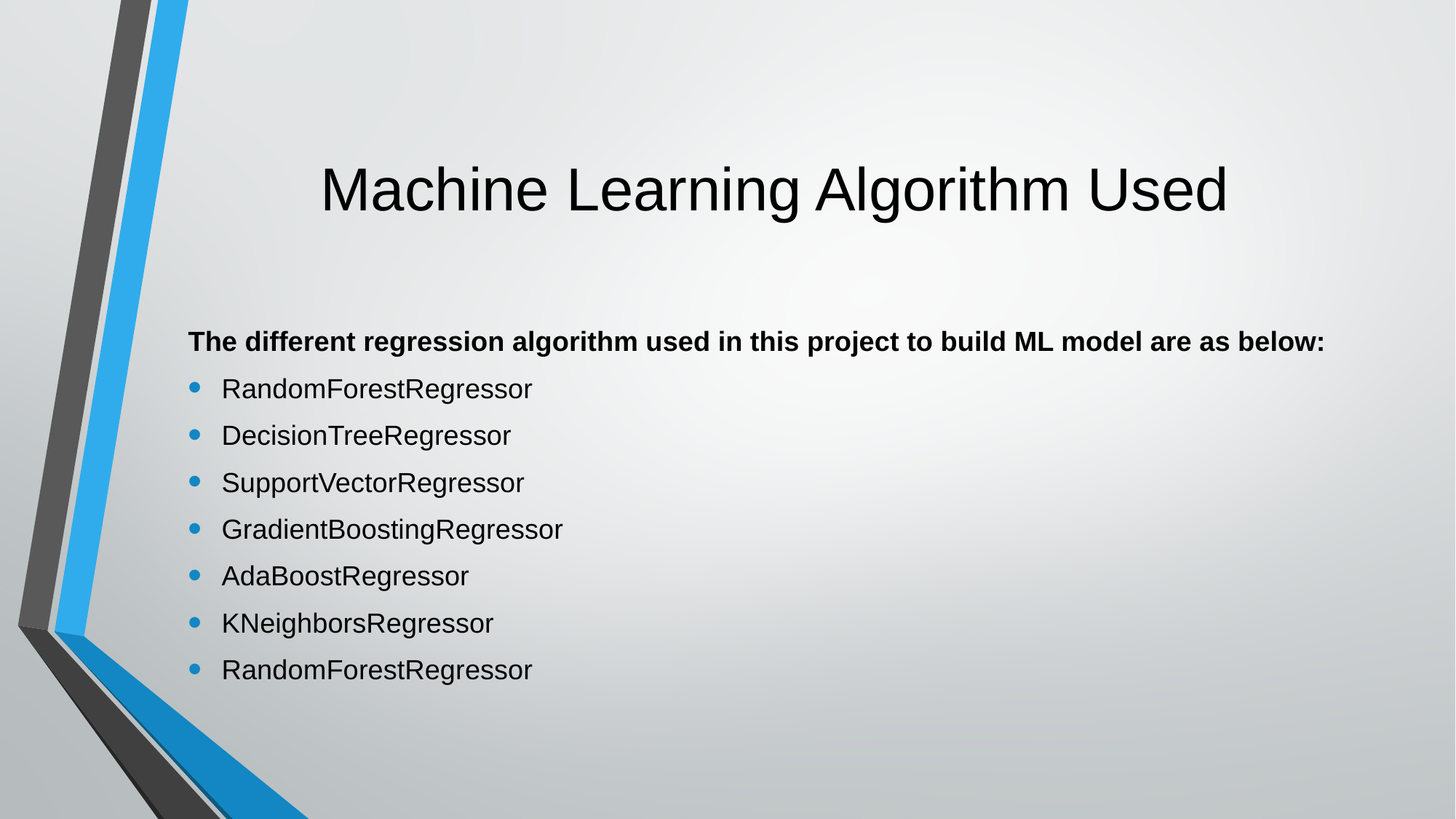

# Machine Learning Algorithm Used
The different regression algorithm used in this project to build ML model are as below:
RandomForestRegressor
DecisionTreeRegressor
SupportVectorRegressor
GradientBoostingRegressor
AdaBoostRegressor
KNeighborsRegressor
RandomForestRegressor